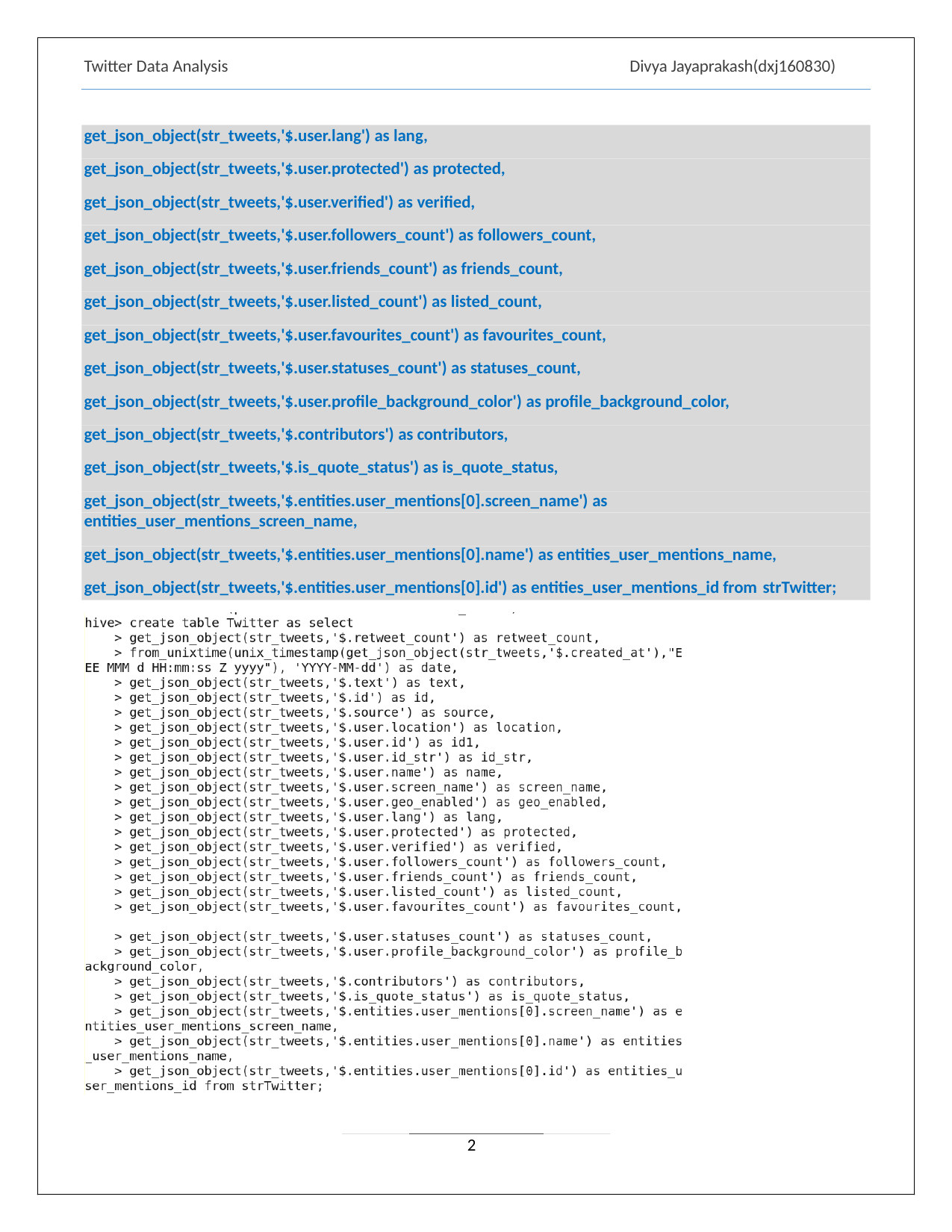

Twitter Data Analysis
Divya Jayaprakash(dxj160830)

get_json_object(str_tweets,'$.user.lang') as lang,
get_json_object(str_tweets,'$.user.protected') as protected,  get_json_object(str_tweets,'$.user.verified') as verified,  get_json_object(str_tweets,'$.user.followers_count') as followers_count,  get_json_object(str_tweets,'$.user.friends_count') as friends_count,  get_json_object(str_tweets,'$.user.listed_count') as listed_count,  get_json_object(str_tweets,'$.user.favourites_count') as favourites_count,  get_json_object(str_tweets,'$.user.statuses_count') as statuses_count,  get_json_object(str_tweets,'$.user.profile_background_color') as profile_background_color,  get_json_object(str_tweets,'$.contributors') as contributors,  get_json_object(str_tweets,'$.is_quote_status') as is_quote_status,
get_json_object(str_tweets,'$.entities.user_mentions[0].screen_name') as  entities_user_mentions_screen_name,
get_json_object(str_tweets,'$.entities.user_mentions[0].name') as entities_user_mentions_name,  get_json_object(str_tweets,'$.entities.user_mentions[0].id') as entities_user_mentions_id from strTwitter;

2